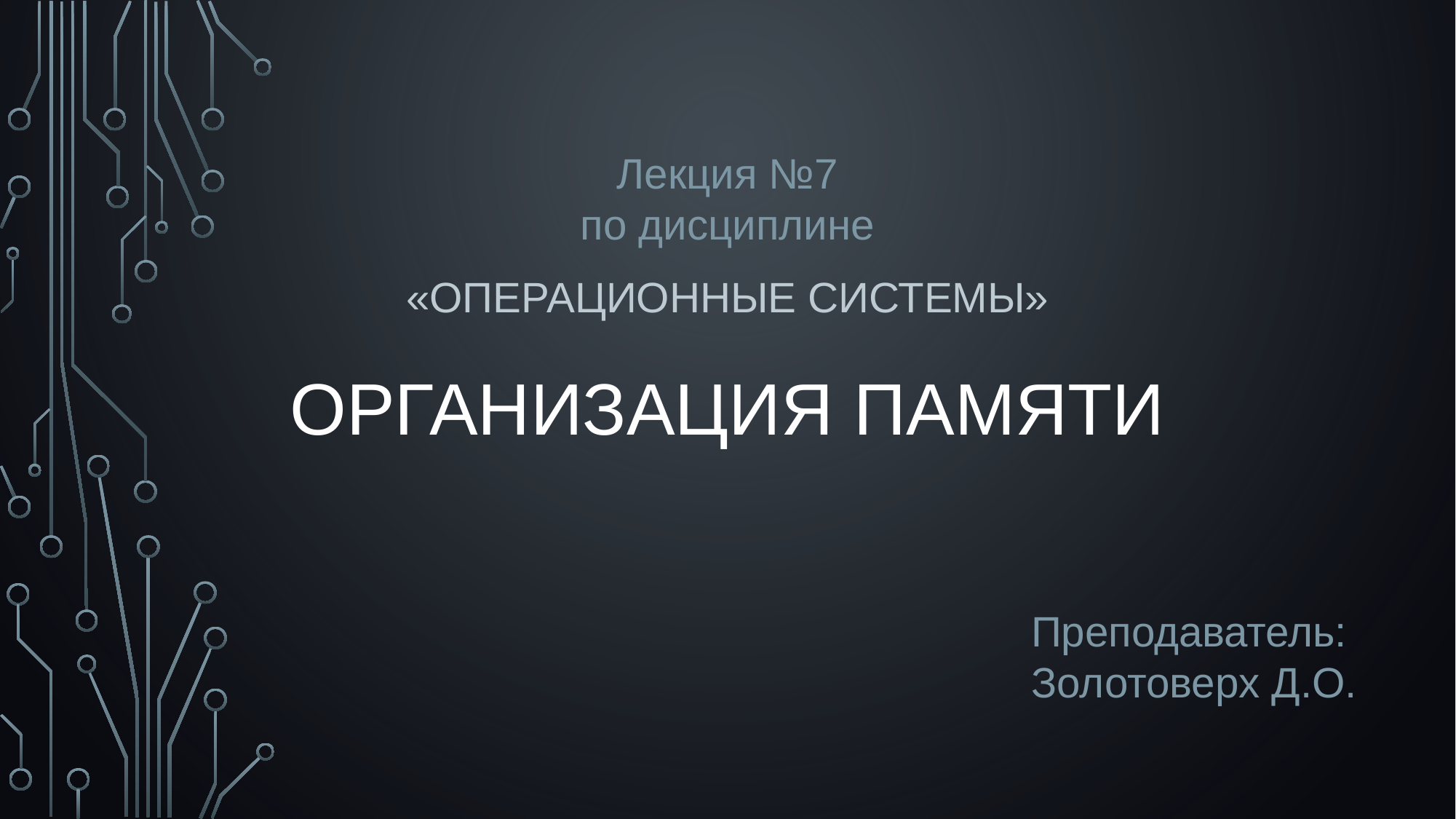

Лекция №7
по дисциплине
«Операционные системы»
# Организация памяти
Преподаватель:
Золотоверх Д.О.